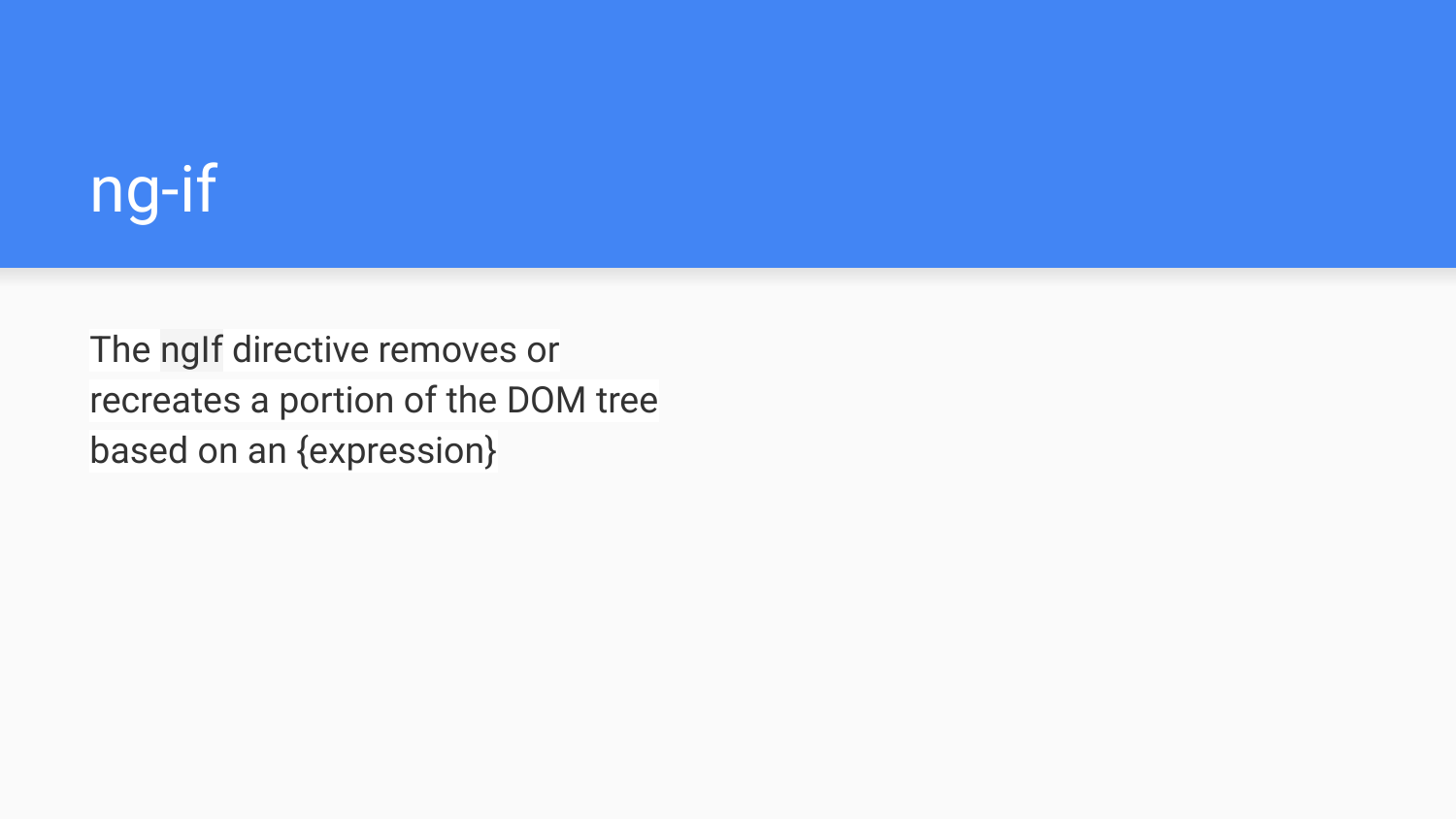

# ng-if
The ngIf directive removes or recreates a portion of the DOM tree based on an {expression}